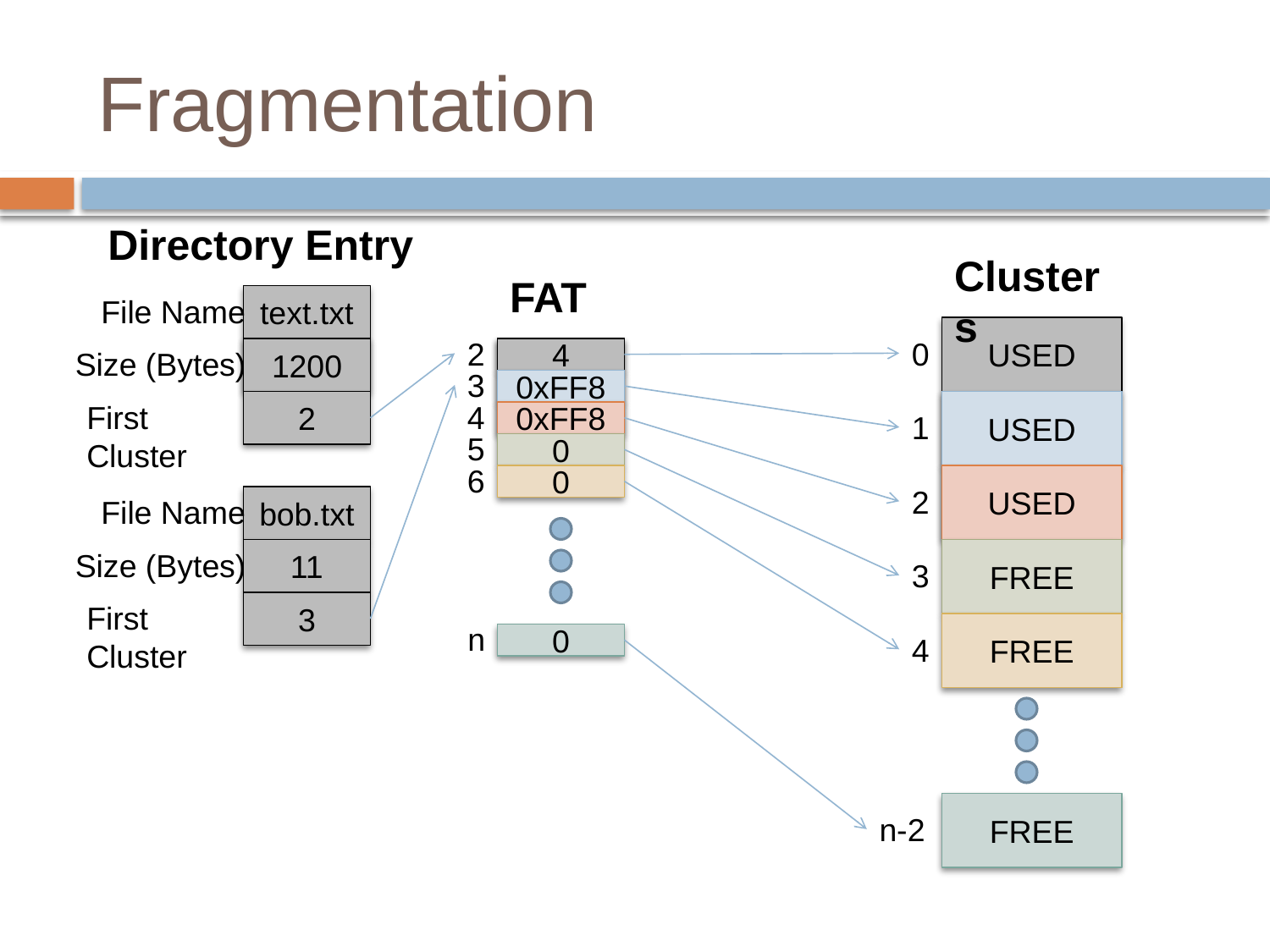

# Fragmentation
Directory Entry
Clusters
FAT
File Name
text.txt
USED
2
0
Size (Bytes)
10
1200
0xFF8
4
3
0
0xFF8
First Cluster
2
4
FREE
USED
0
0xFF8
1
5
0
6
0
Free
USED
2
File Name
bob.txt

Size (Bytes)
11
FREE

3

First Cluster
3
n
FREE
0
4

FREE
n-2